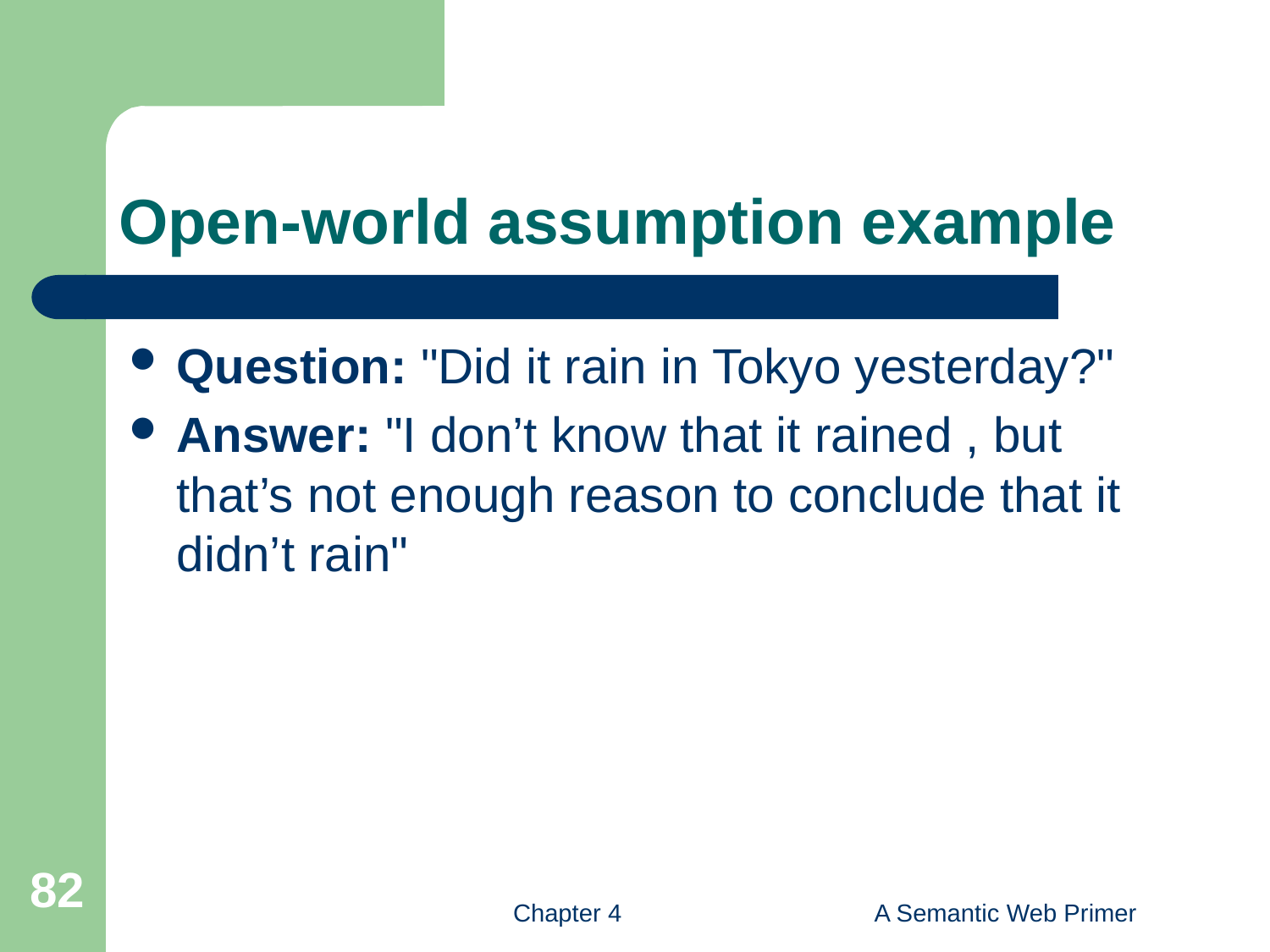

# Open-world assumption example
Question: "Did it rain in Tokyo yesterday?"
Answer: "I don’t know that it rained , but that’s not enough reason to conclude that it didn’t rain"
82
Chapter 4
A Semantic Web Primer